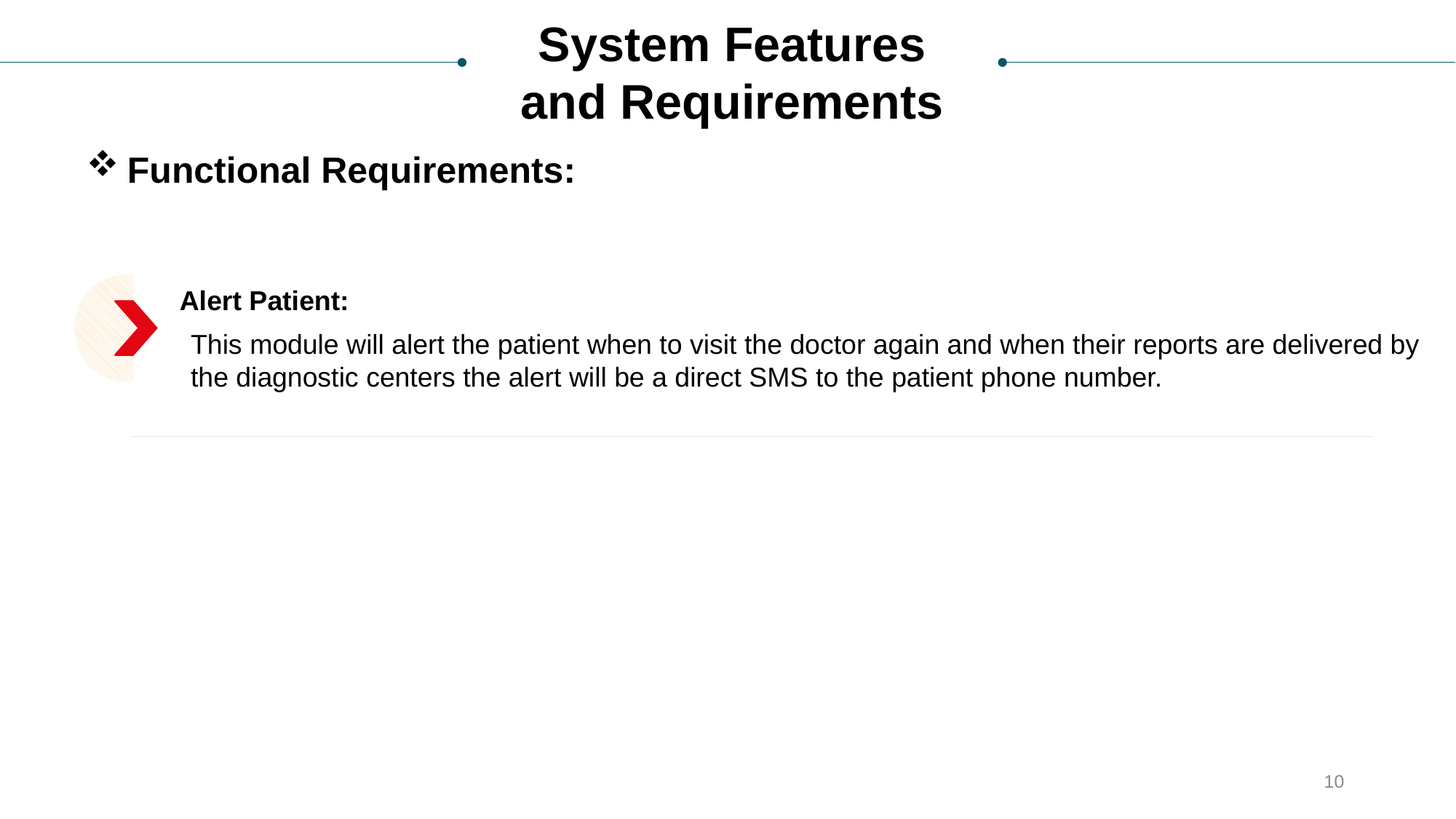

System Features and Requirements

Functional Requirements:

Alert Patient:

This module will alert the patient when to visit the doctor again and when their reports are delivered by the diagnostic centers the alert will be a direct SMS to the patient phone number.
10